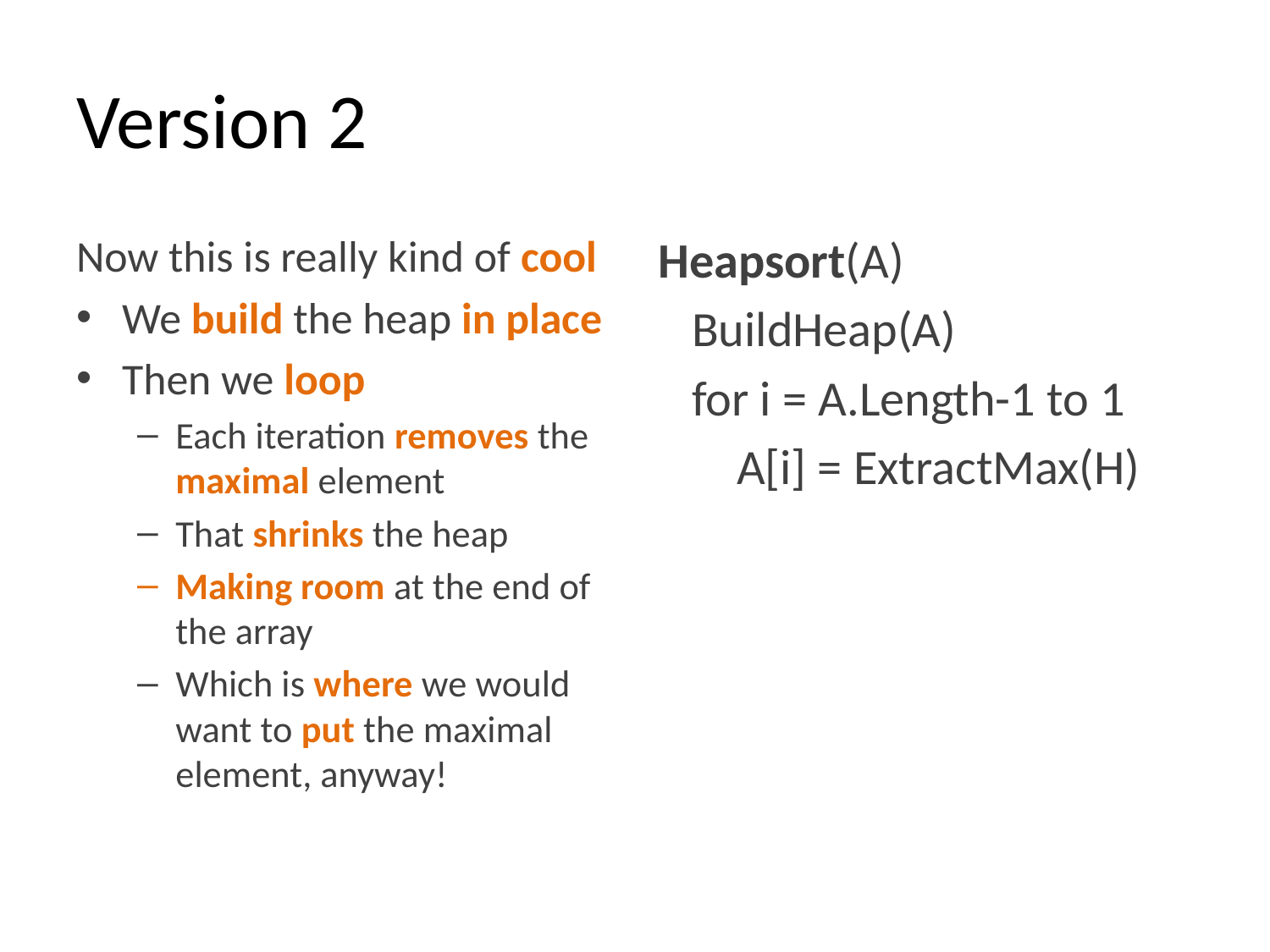

# Version 2
Now this is really kind of cool
We build the heap in place
Then we loop
Each iteration removes the maximal element
That shrinks the heap
Making room at the end of the array
Which is where we would want to put the maximal element, anyway!
Heapsort(A)
   BuildHeap(A)
   for i = A.Length-1 to 1
       A[i] = ExtractMax(H)